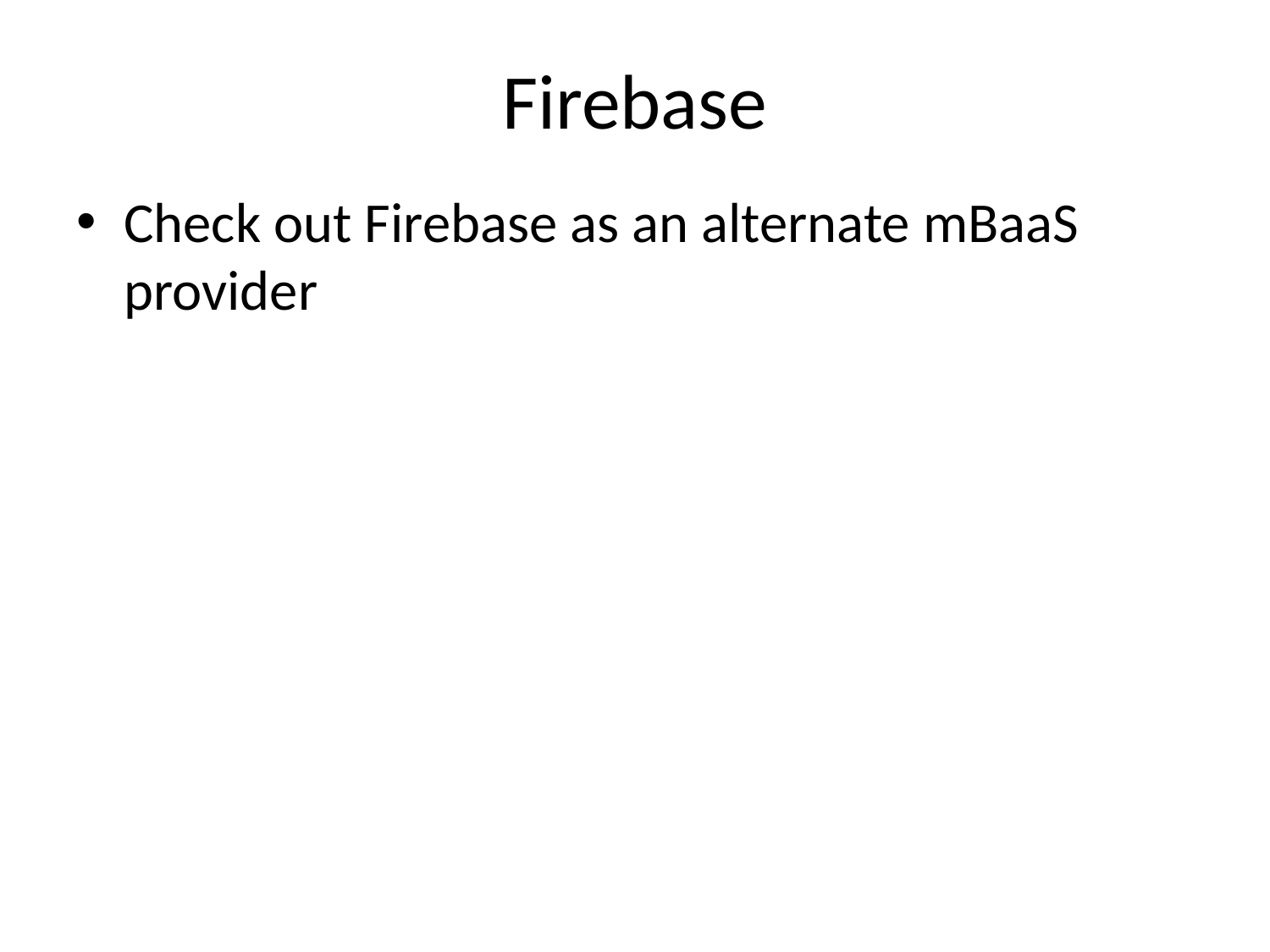

# Firebase
Check out Firebase as an alternate mBaaS provider